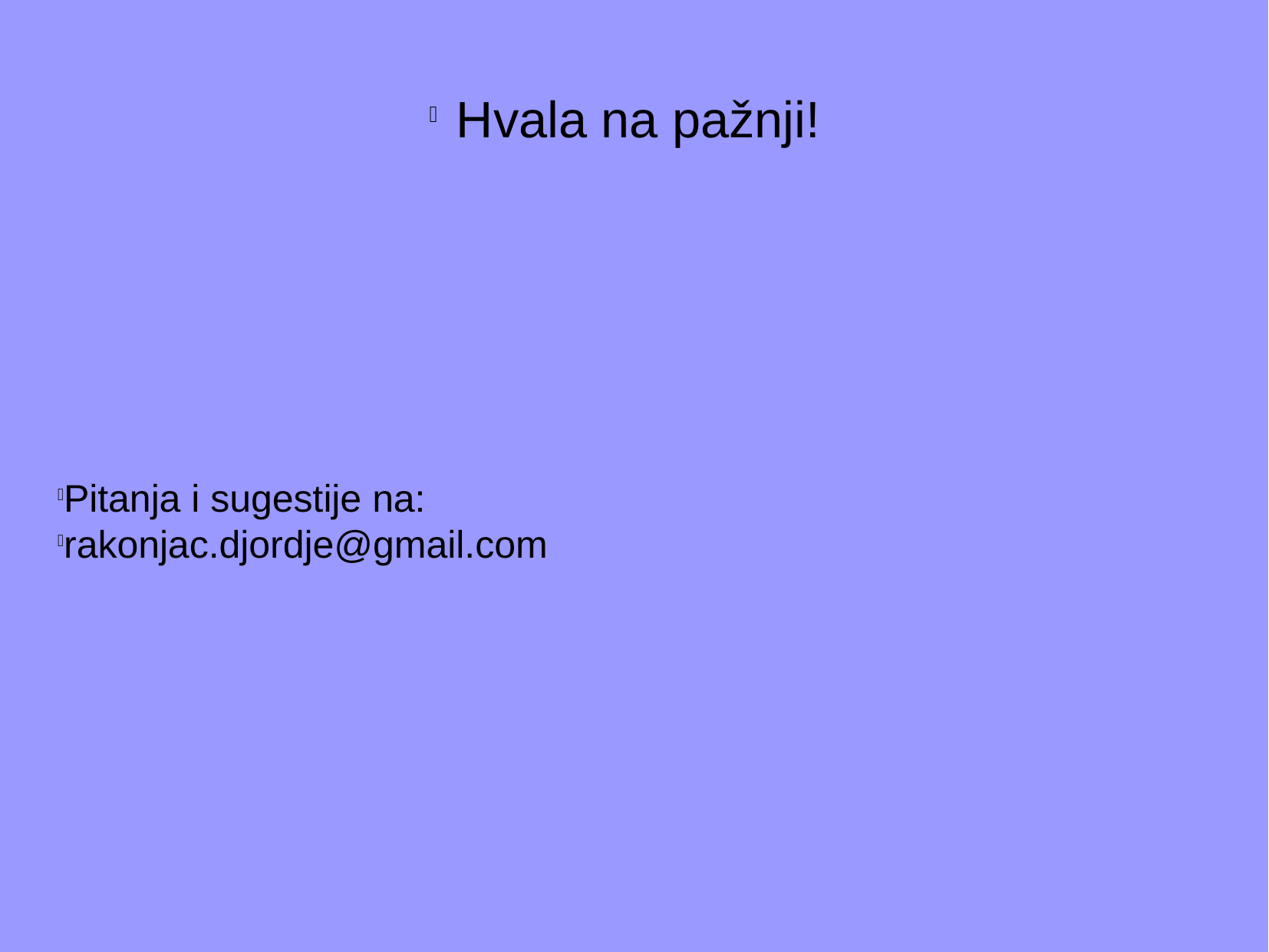

Hvala na pažnji!
Pitanja i sugestije na:
rakonjac.djordje@gmail.com